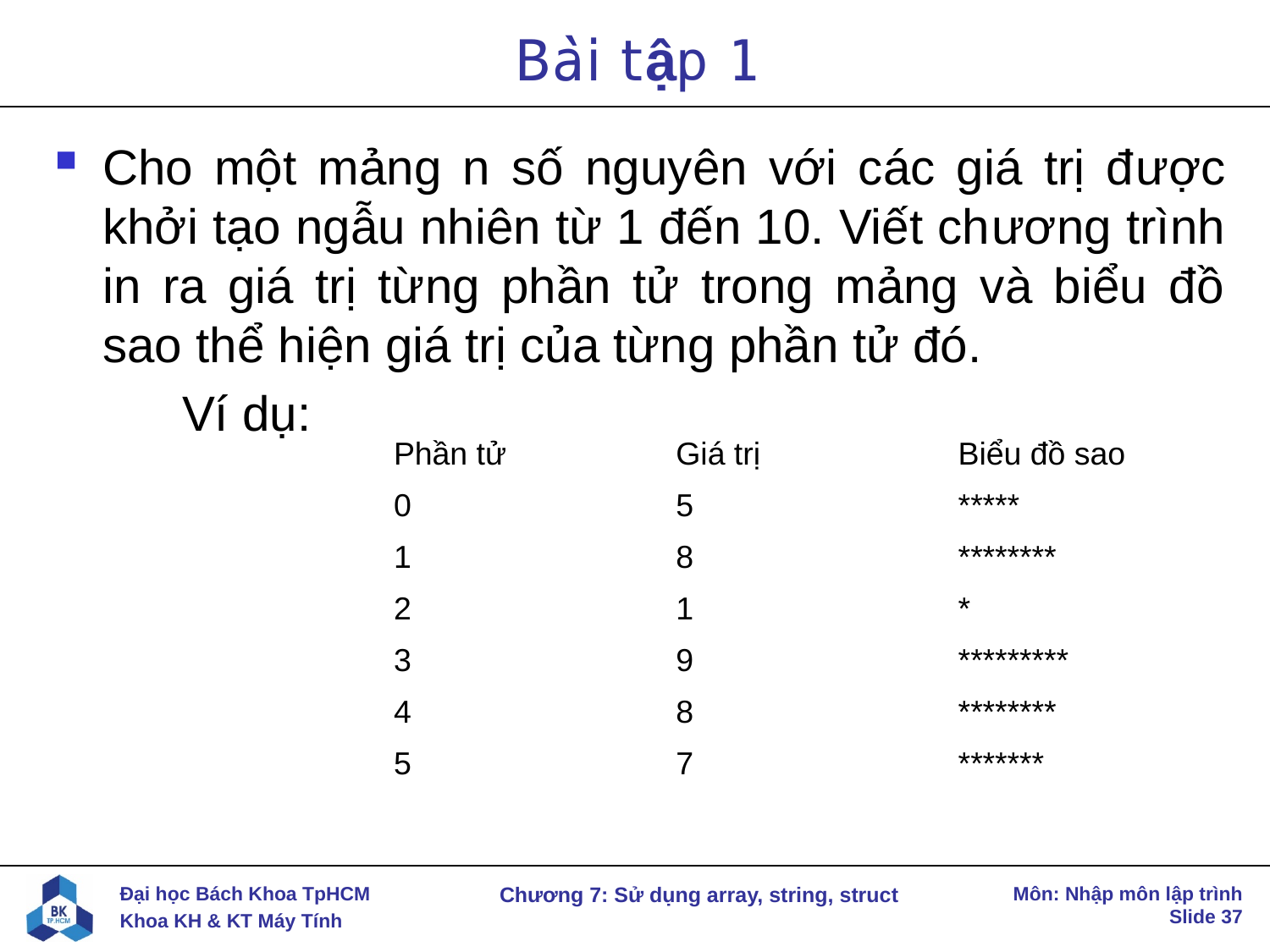

# Bài tập 1
Cho một mảng n số nguyên với các giá trị được khởi tạo ngẫu nhiên từ 1 đến 10. Viết chương trình in ra giá trị từng phần tử trong mảng và biểu đồ sao thể hiện giá trị của từng phần tử đó.
	Ví dụ:
| Phần tử | Giá trị | Biểu đồ sao |
| --- | --- | --- |
| 0 | 5 | \*\*\*\*\* |
| 1 | 8 | \*\*\*\*\*\*\*\* |
| 2 | 1 | \* |
| 3 | 9 | \*\*\*\*\*\*\*\*\* |
| 4 | 8 | \*\*\*\*\*\*\*\* |
| 5 | 7 | \*\*\*\*\*\*\* |